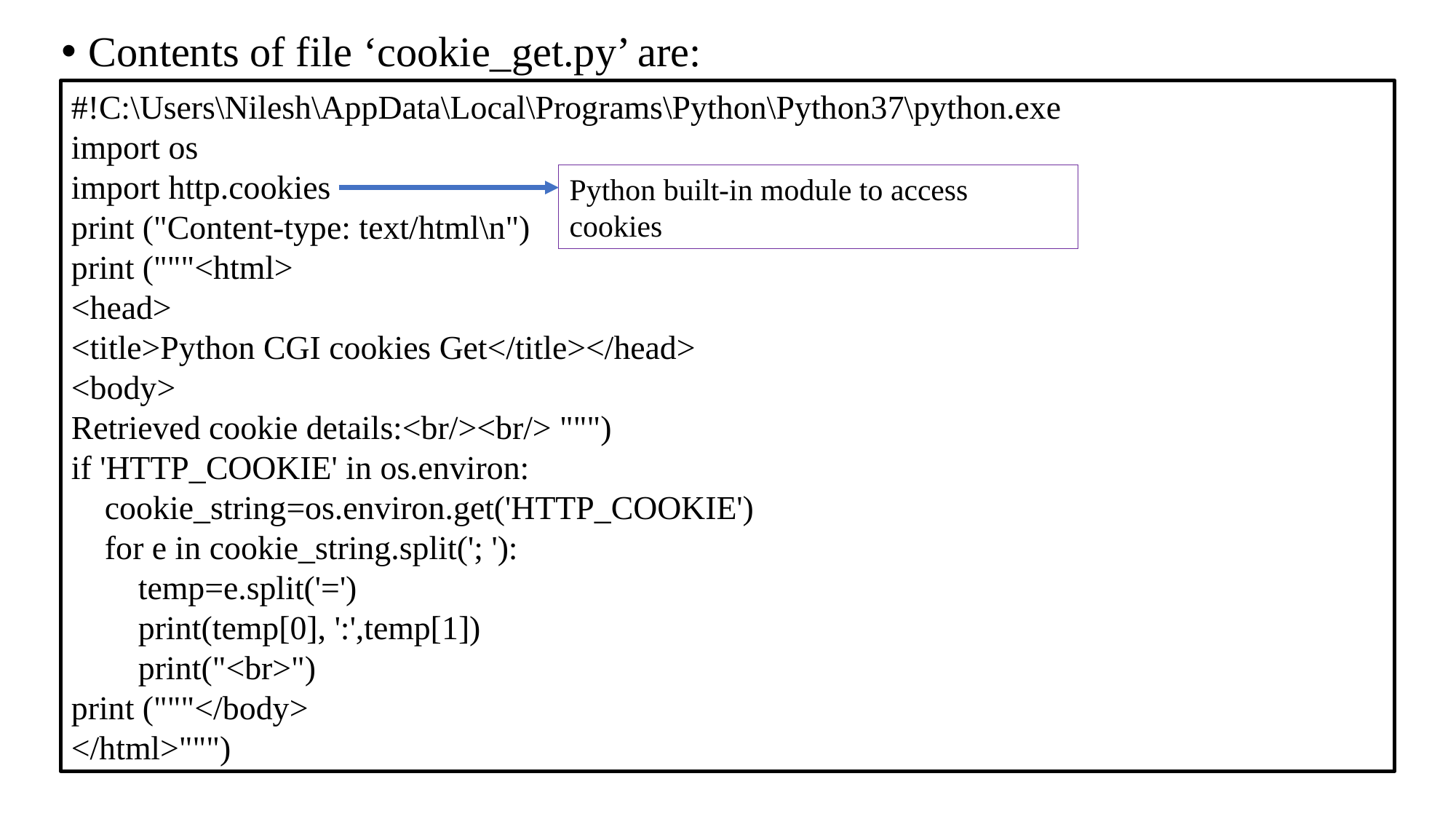

Contents of file ‘cookie_get.py’ are:
#!C:\Users\Nilesh\AppData\Local\Programs\Python\Python37\python.exe
import os
import http.cookies
print ("Content-type: text/html\n")
print ("""<html>
<head>
<title>Python CGI cookies Get</title></head>
<body>
Retrieved cookie details:<br/><br/> """)
if 'HTTP_COOKIE' in os.environ:
    cookie_string=os.environ.get('HTTP_COOKIE')
    for e in cookie_string.split('; '):
        temp=e.split('=')
        print(temp[0], ':',temp[1])
        print("<br>")
print ("""</body>
</html>""")
Python built-in module to access cookies